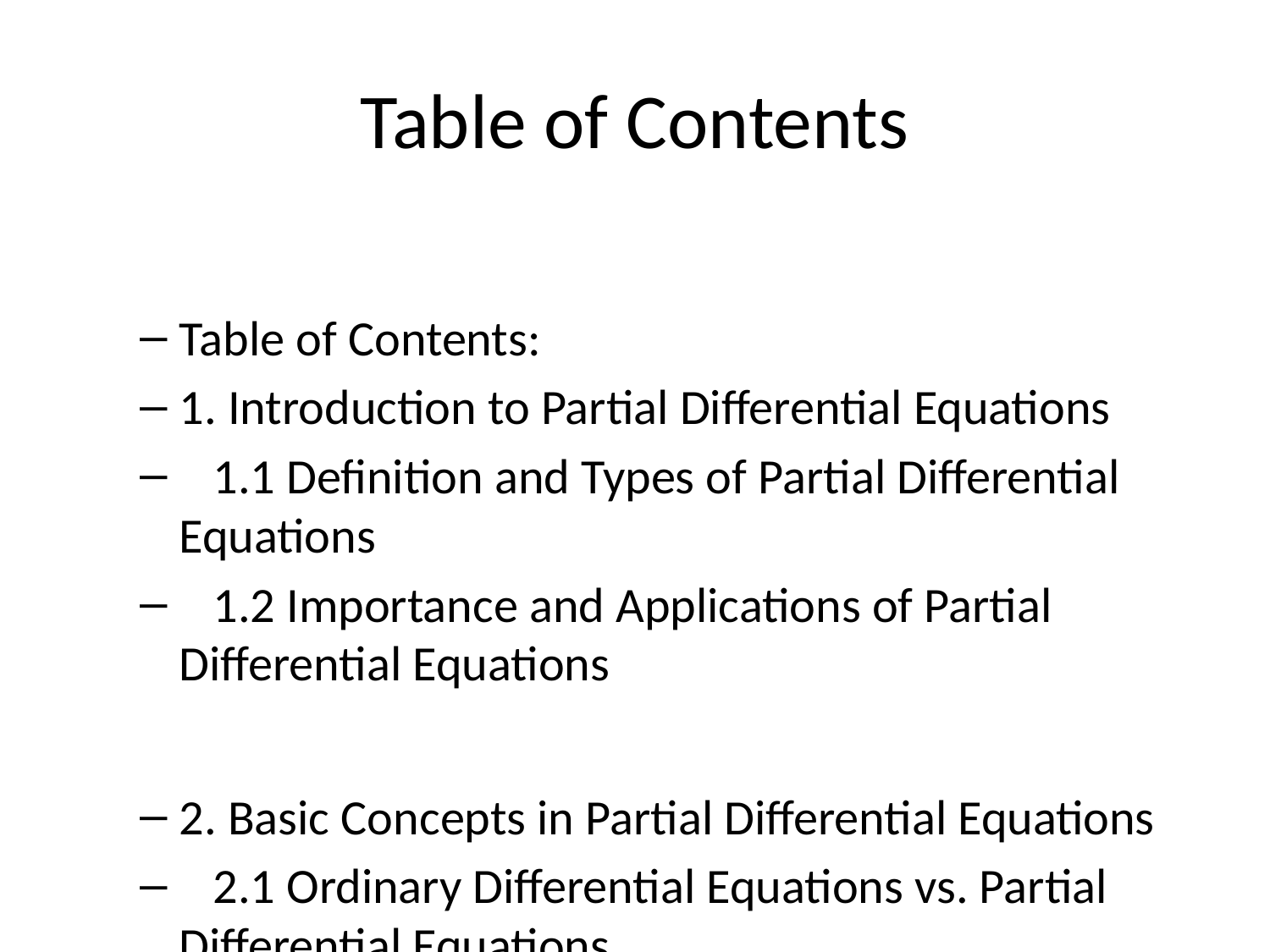

# Table of Contents

Table of Contents:
1. Introduction to Partial Differential Equations
   1.1 Definition and Types of Partial Differential Equations
   1.2 Importance and Applications of Partial Differential Equations

2. Basic Concepts in Partial Differential Equations
   2.1 Ordinary Differential Equations vs. Partial Differential Equations
   2.2 Classification of Partial Differential Equations
   2.3 Linear vs. Nonlinear Partial Differential Equations

3. Solution Techniques for Partial Differential Equations
   3.1 Separation of Variables Method
   3.2 Method of Characteristics
   3.3 Fourier Transform Method
   3.4 Laplace Transform Method
   3.5 Finite Difference Method
   3.6 Finite Element Method

4. Elliptic Partial Differential Equations
   4.1 Definition and Properties of Elliptic Equations
   4.2 Laplace's Equation
   4.3 Poisson's Equation
   4.4 Boundary Value Problems for Elliptic Equations

5. Parabolic Partial Differential Equations
   5.1 Definition and Properties of Parabolic Equations
   5.2 Heat Equation
   5.3 Diffusion Equation
   5.4 Initial Boundary Value Problems for Parabolic Equations

6. Hyperbolic Partial Differential Equations
   6.1 Definition and Properties of Hyperbolic Equations
   6.2 Wave Equation
   6.3 Telegraph Equation
   6.4 Initial Boundary Value Problems for Hyperbolic Equations

7. Applications of Partial Differential Equations
   7.1 Heat Transfer
   7.2 Fluid Dynamics
   7.3 Electromagnetism
   7.4 Quantum Mechanics
   7.5 Image Processing

8. Numerical Methods for Solving Partial Differential Equations
   8.1 Finite Difference Methods
   8.2 Finite Element Methods
   8.3 Boundary Element Methods
   8.4 Computational Fluid Dynamics

9. Conclusion

10. References